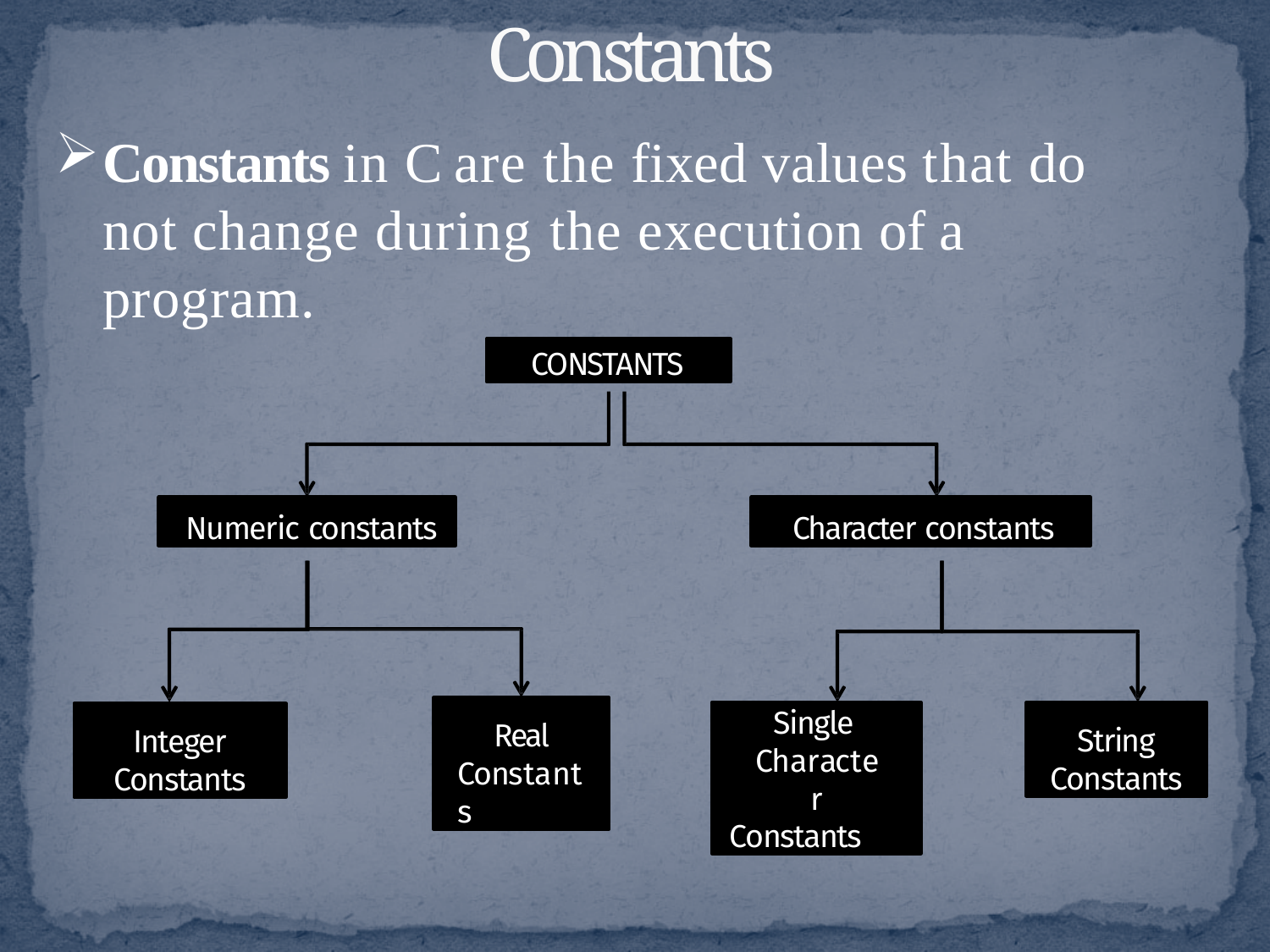

# Constants
Constants in C are the fixed values that do  not change during the execution of a program.
CONSTANTS

Numeric constants
Character constants

Real  Constants
Single  Character
Constants
String
Constants
Integer
Constants